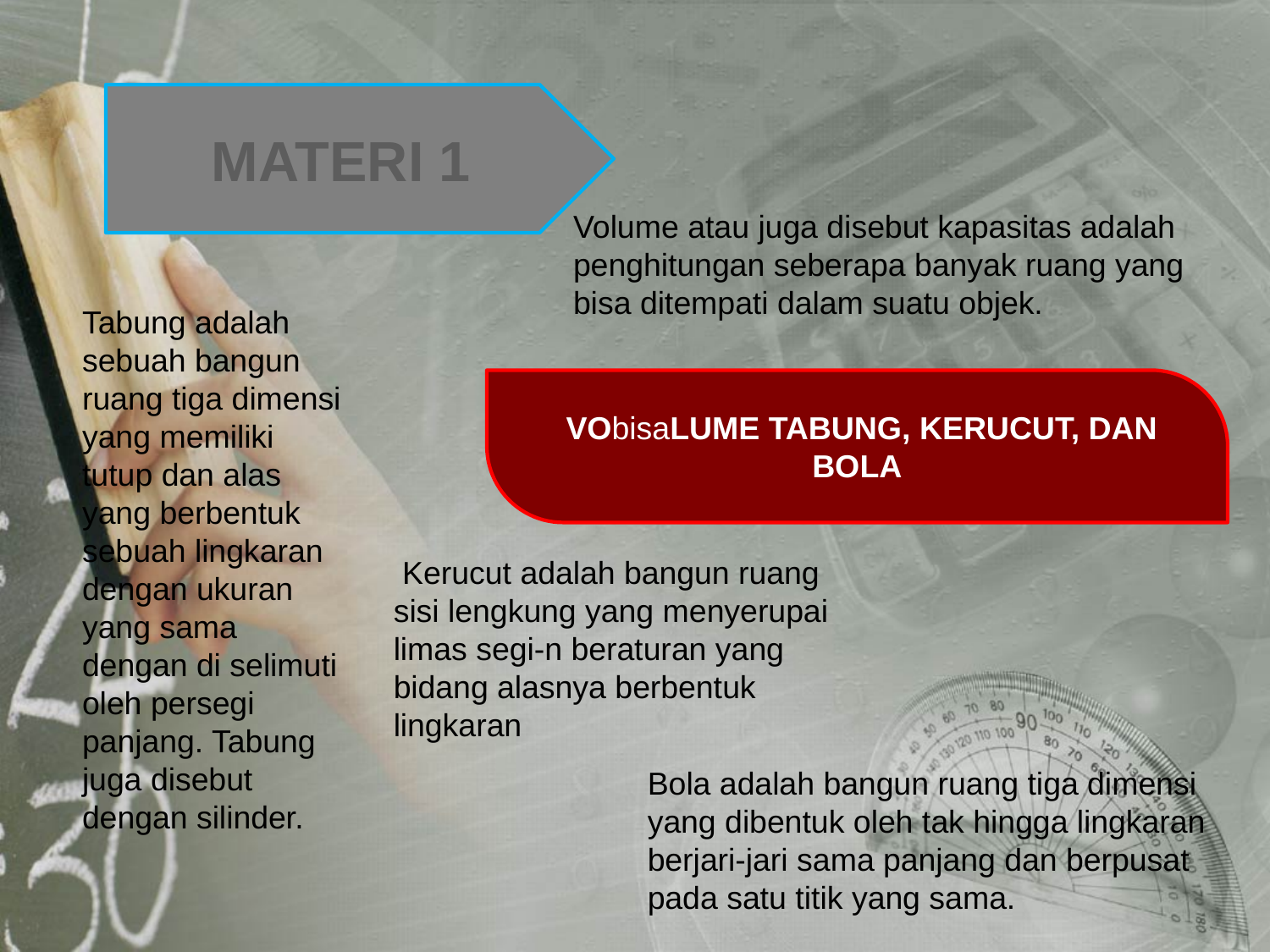

MATERI 1
Volume atau juga disebut kapasitas adalah penghitungan seberapa banyak ruang yang bisa ditempati dalam suatu objek.
Tabung adalah sebuah bangun ruang tiga dimensi yang memiliki tutup dan alas yang berbentuk sebuah lingkaran dengan ukuran yang sama dengan di selimuti oleh persegi panjang. Tabung juga disebut dengan silinder.
 VObisaLUME TABUNG, KERUCUT, DAN BOLA
 Kerucut adalah bangun ruang sisi lengkung yang menyerupai limas segi-n beraturan yang bidang alasnya berbentuk lingkaran

Bola adalah bangun ruang tiga dimensi yang dibentuk oleh tak hingga lingkaran berjari-jari sama panjang dan berpusat pada satu titik yang sama.